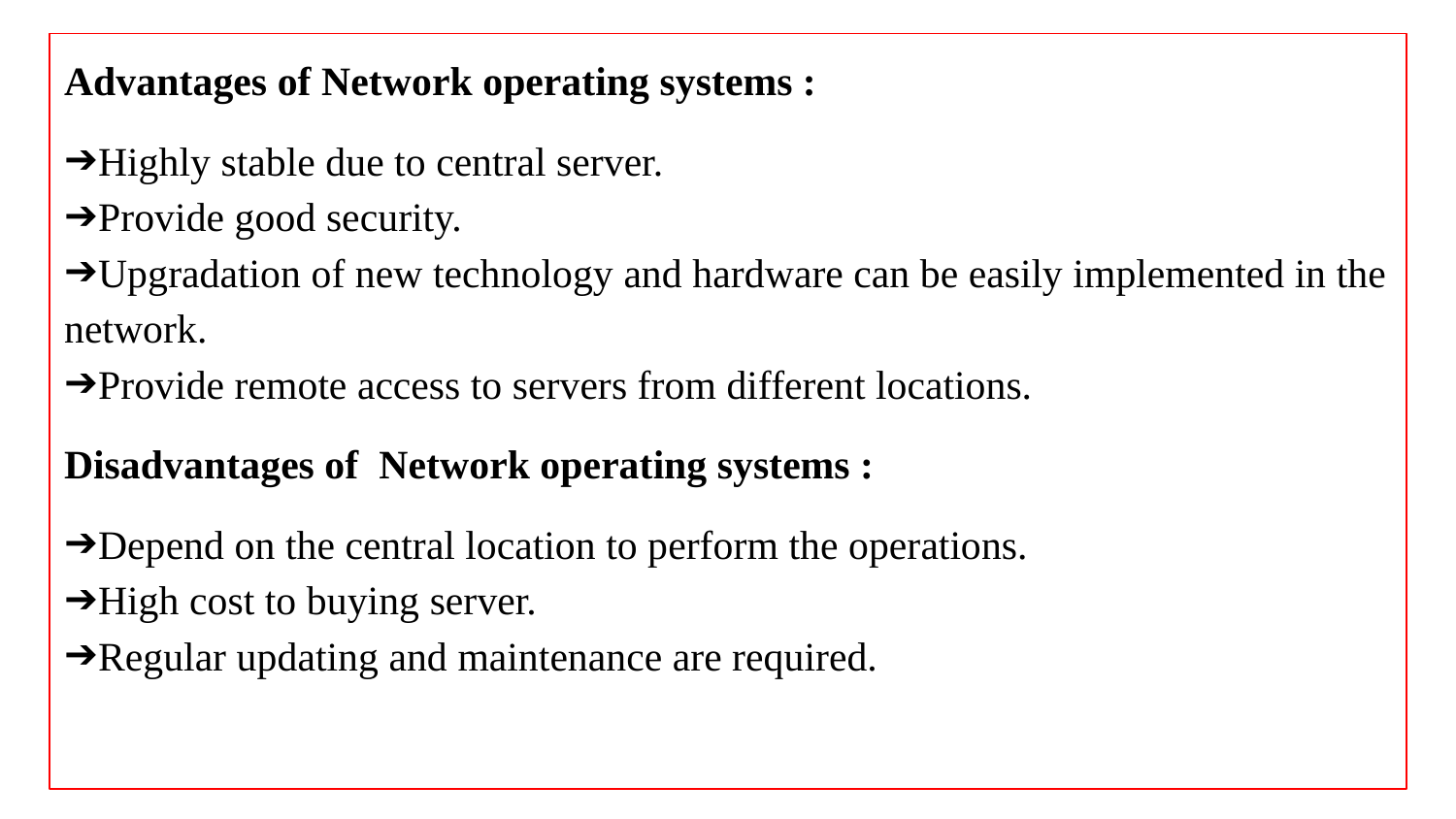

Advantages of Network operating systems :
Highly stable due to central server.
Provide good security.
Upgradation of new technology and hardware can be easily implemented in the network.
Provide remote access to servers from different locations.
Disadvantages of  Network operating systems :
Depend on the central location to perform the operations.
High cost to buying server.
Regular updating and maintenance are required.